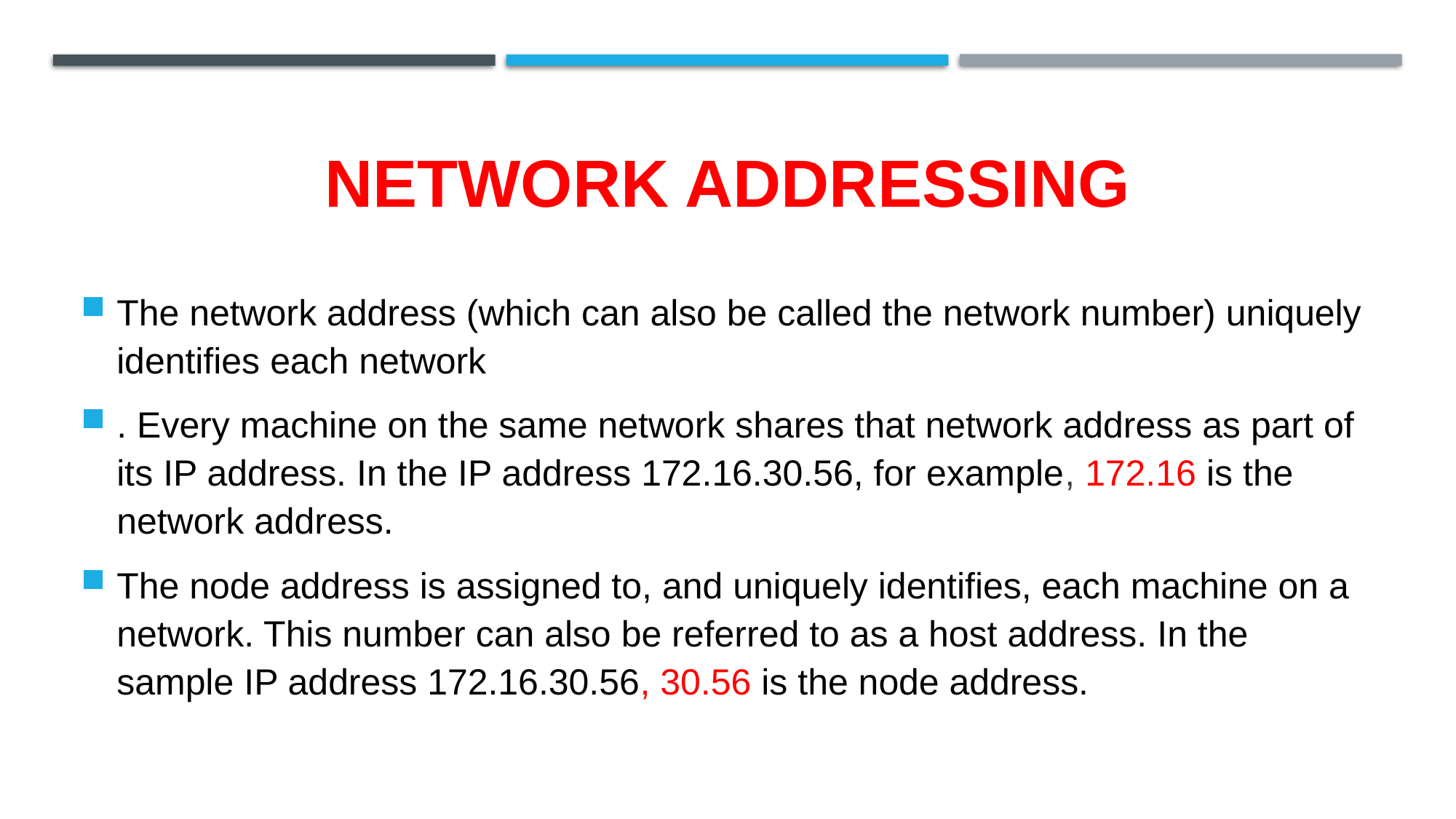

# NETWORK ADDRESSING
The network address (which can also be called the network number) uniquely identifies each network
. Every machine on the same network shares that network address as part of its IP address. In the IP address 172.16.30.56, for example, 172.16 is the network address.
The node address is assigned to, and uniquely identifies, each machine on a network. This number can also be referred to as a host address. In the sample IP address 172.16.30.56, 30.56 is the node address.